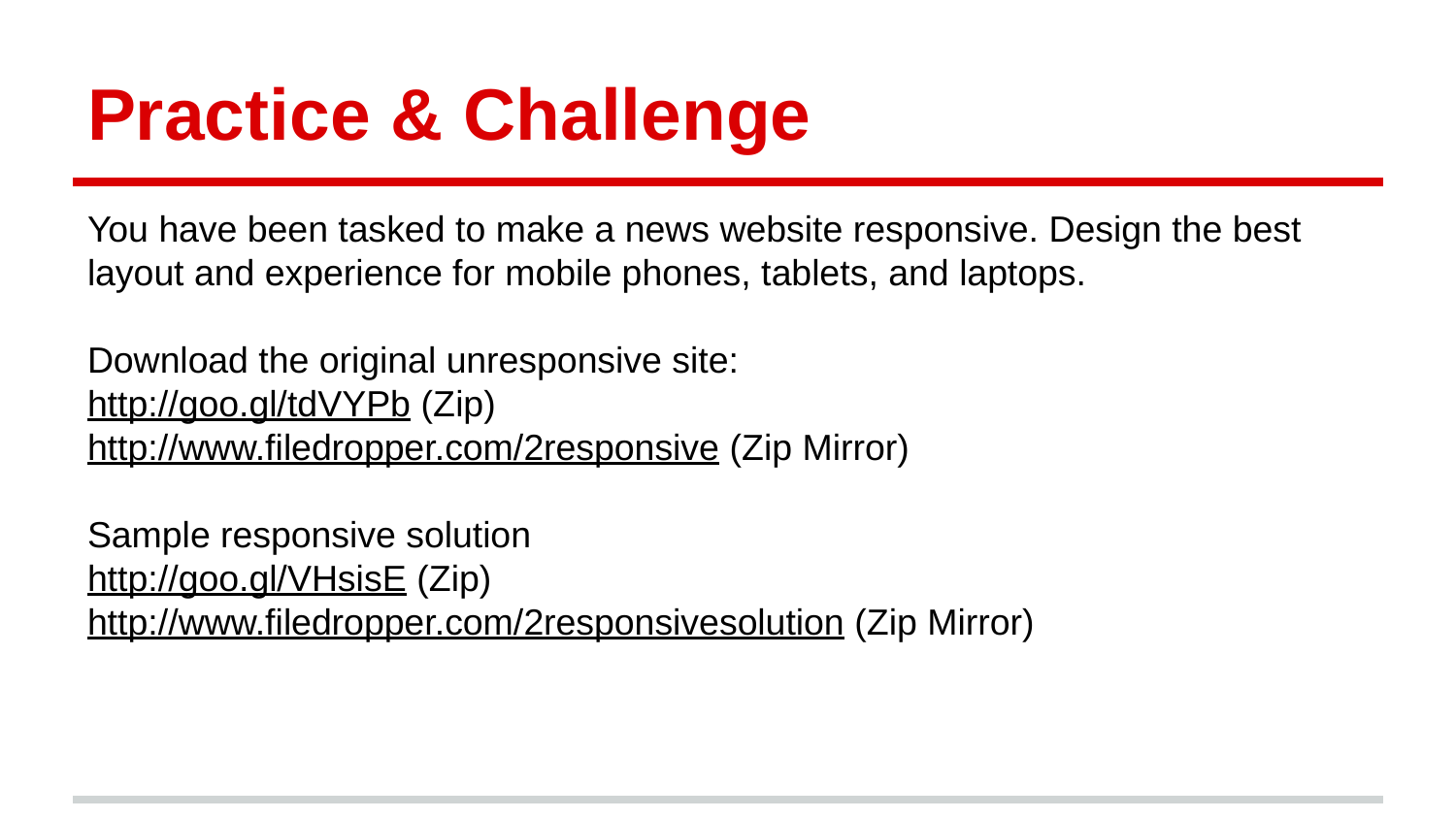

# Practice & Challenge
You have been tasked to make a news website responsive. Design the best layout and experience for mobile phones, tablets, and laptops.

Download the original unresponsive site:
http://goo.gl/tdVYPb (Zip)
http://www.filedropper.com/2responsive (Zip Mirror)

Sample responsive solution
http://goo.gl/VHsisE (Zip)
http://www.filedropper.com/2responsivesolution (Zip Mirror)